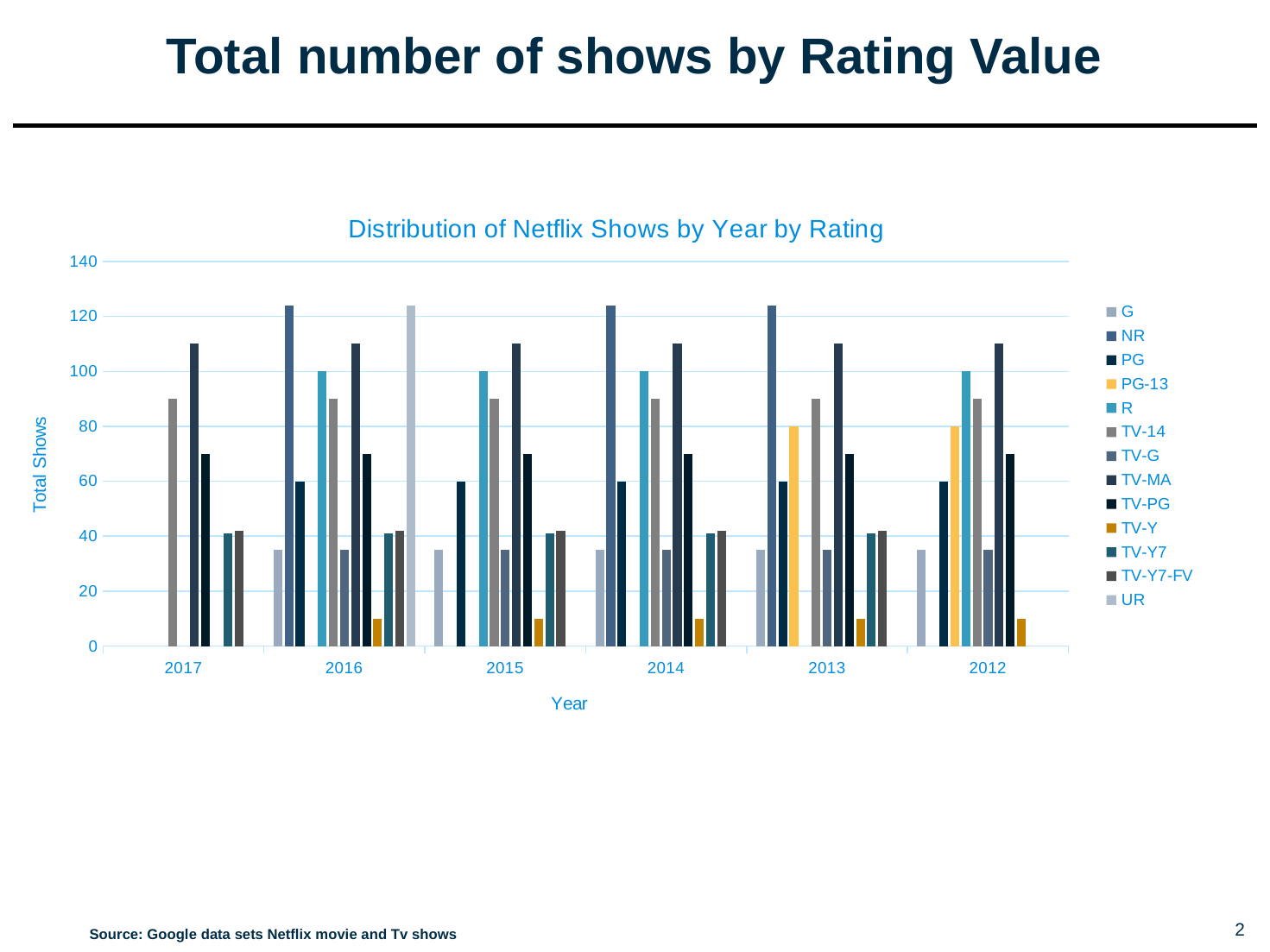

# Total number of shows by Rating Value

### Chart: Distribution of Netflix Shows by Year by Rating

| Category | G | NR | PG | PG-13 | R | TV-14 | TV-G | TV-MA | TV-PG | TV-Y | TV-Y7 | TV-Y7-FV | UR |
|---|---|---|---|---|---|---|---|---|---|---|---|---|---|
| 2017 | None | None | None | None | None | 90.0 | None | 110.0 | 70.0 | None | 41.0 | 42.0 | None |
| 2016 | 35.0 | 124.0 | 60.0 | None | 100.0 | 90.0 | 35.0 | 110.0 | 70.0 | 10.0 | 41.0 | 42.0 | 124.0 |
| 2015 | 35.0 | None | 60.0 | None | 100.0 | 90.0 | 35.0 | 110.0 | 70.0 | 10.0 | 41.0 | 42.0 | None |
| 2014 | 35.0 | 124.0 | 60.0 | None | 100.0 | 90.0 | 35.0 | 110.0 | 70.0 | 10.0 | 41.0 | 42.0 | None |
| 2013 | 35.0 | 124.0 | 60.0 | 80.0 | None | 90.0 | 35.0 | 110.0 | 70.0 | 10.0 | 41.0 | 42.0 | None |
| 2012 | 35.0 | None | 60.0 | 80.0 | 100.0 | 90.0 | 35.0 | 110.0 | 70.0 | 10.0 | None | None | None |
Source: Google data sets Netflix movie and Tv shows